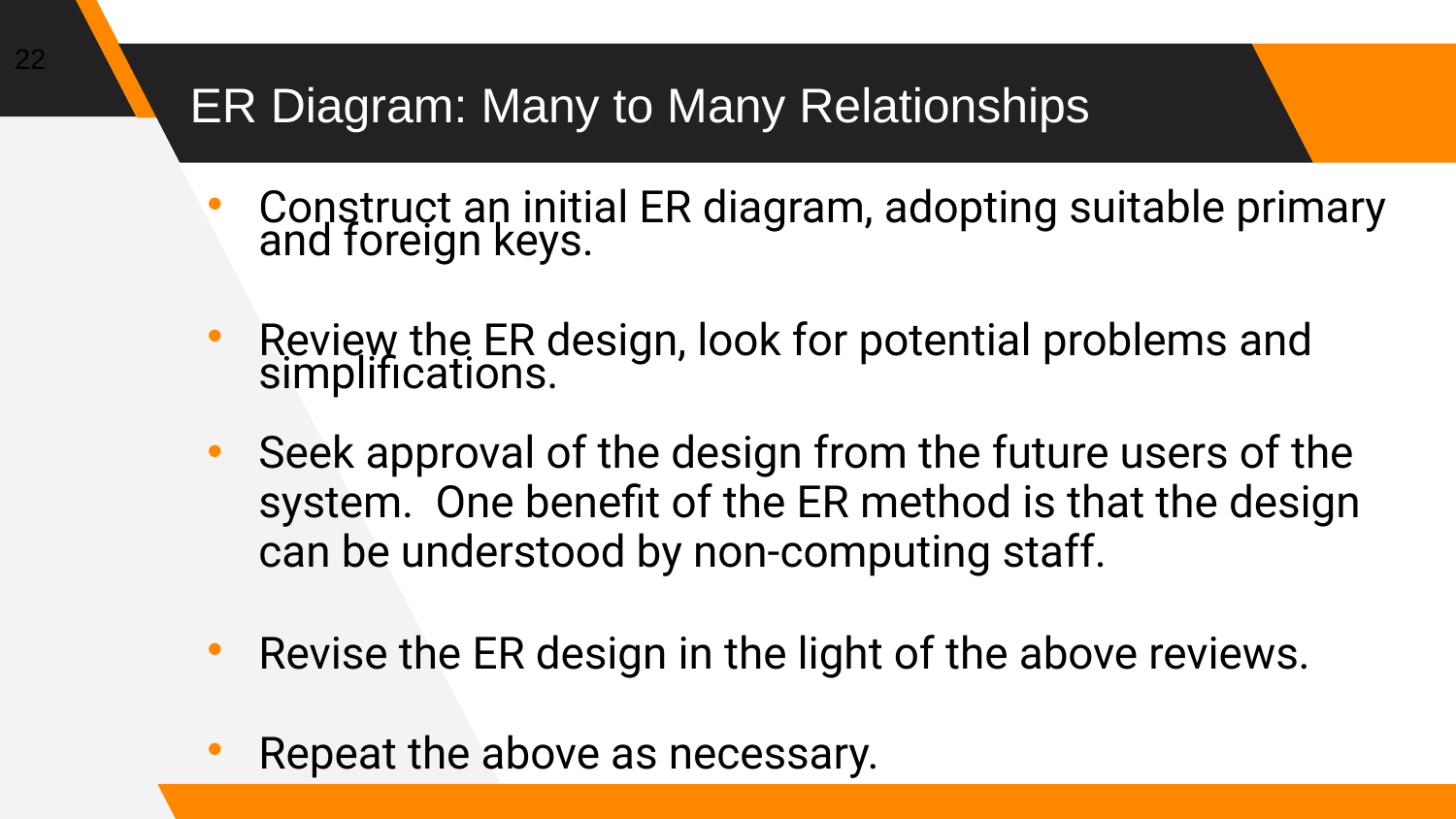

22
# ER Diagram: Many to Many Relationships
Construct an initial ER diagram, adopting suitable primary and foreign keys.

Review the ER design, look for potential problems and simplifications.

Seek approval of the design from the future users of the system.  One benefit of the ER method is that the design can be understood by non-computing staff.

Revise the ER design in the light of the above reviews.

Repeat the above as necessary.